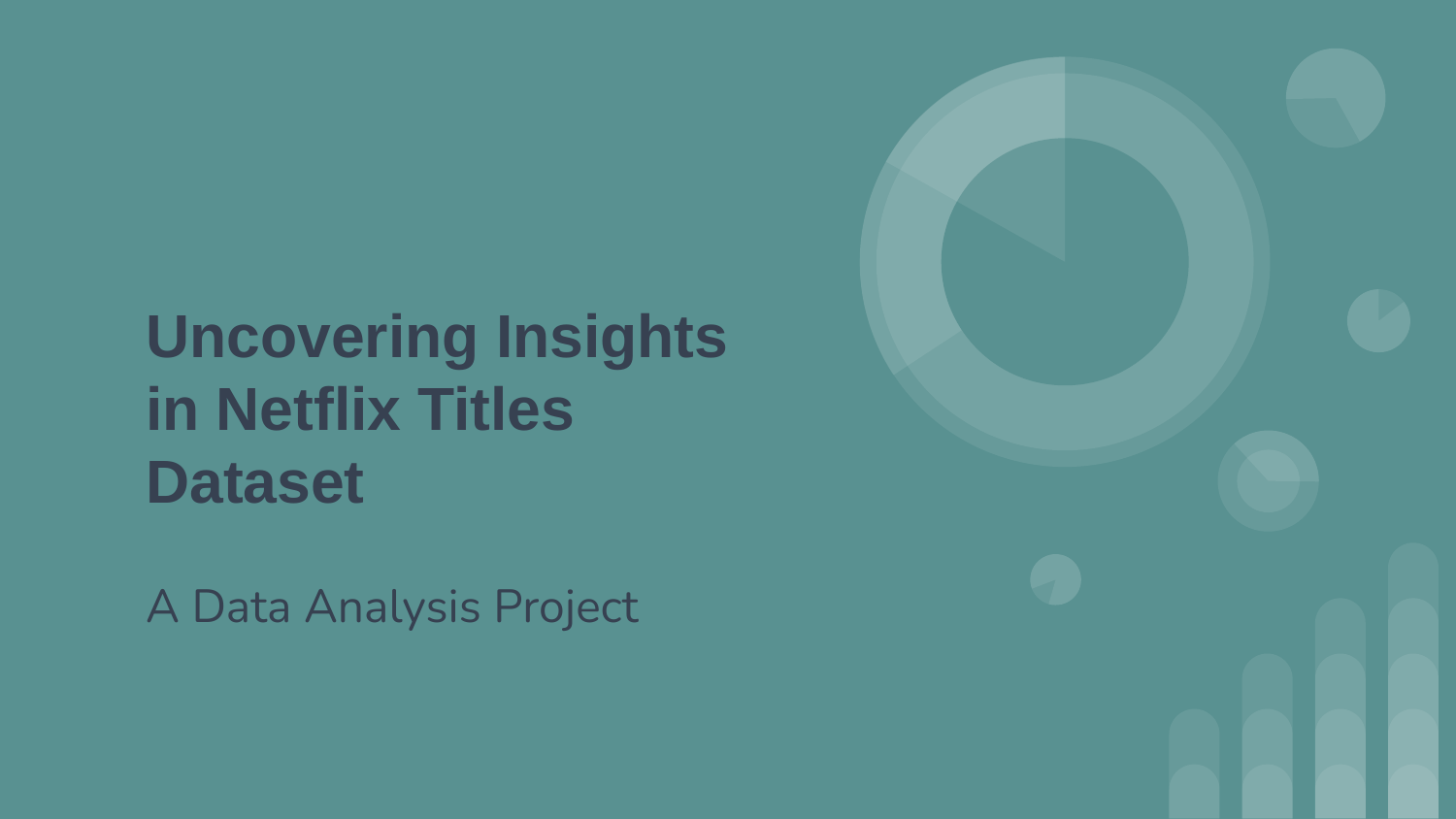

# Uncovering Insights in Netflix Titles Dataset
A Data Analysis Project